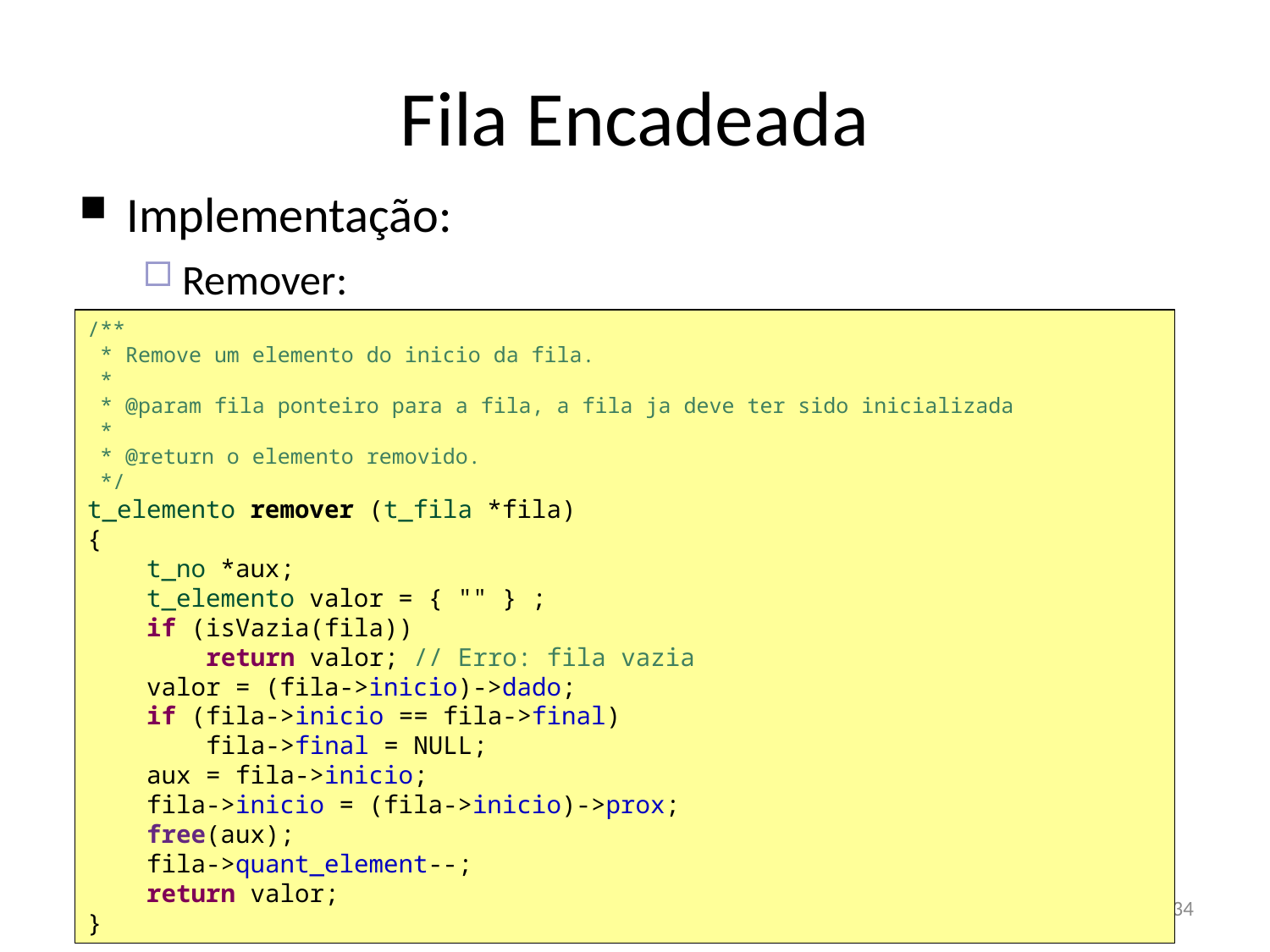

Fila Encadeada
Implementação:
Remover:
/**
 * Remove um elemento do inicio da fila.
 *
 * @param fila ponteiro para a fila, a fila ja deve ter sido inicializada
 *
 * @return o elemento removido.
 */
t_elemento remover (t_fila *fila)
{
    t_no *aux;
    t_elemento valor = { "" } ;
    if (isVazia(fila))
        return valor; // Erro: fila vazia
    valor = (fila->inicio)->dado;
    if (fila->inicio == fila->final)
        fila->final = NULL;
    aux = fila->inicio;
    fila->inicio = (fila->inicio)->prox;
    free(aux);
    fila->quant_element--;
    return valor;
}
34